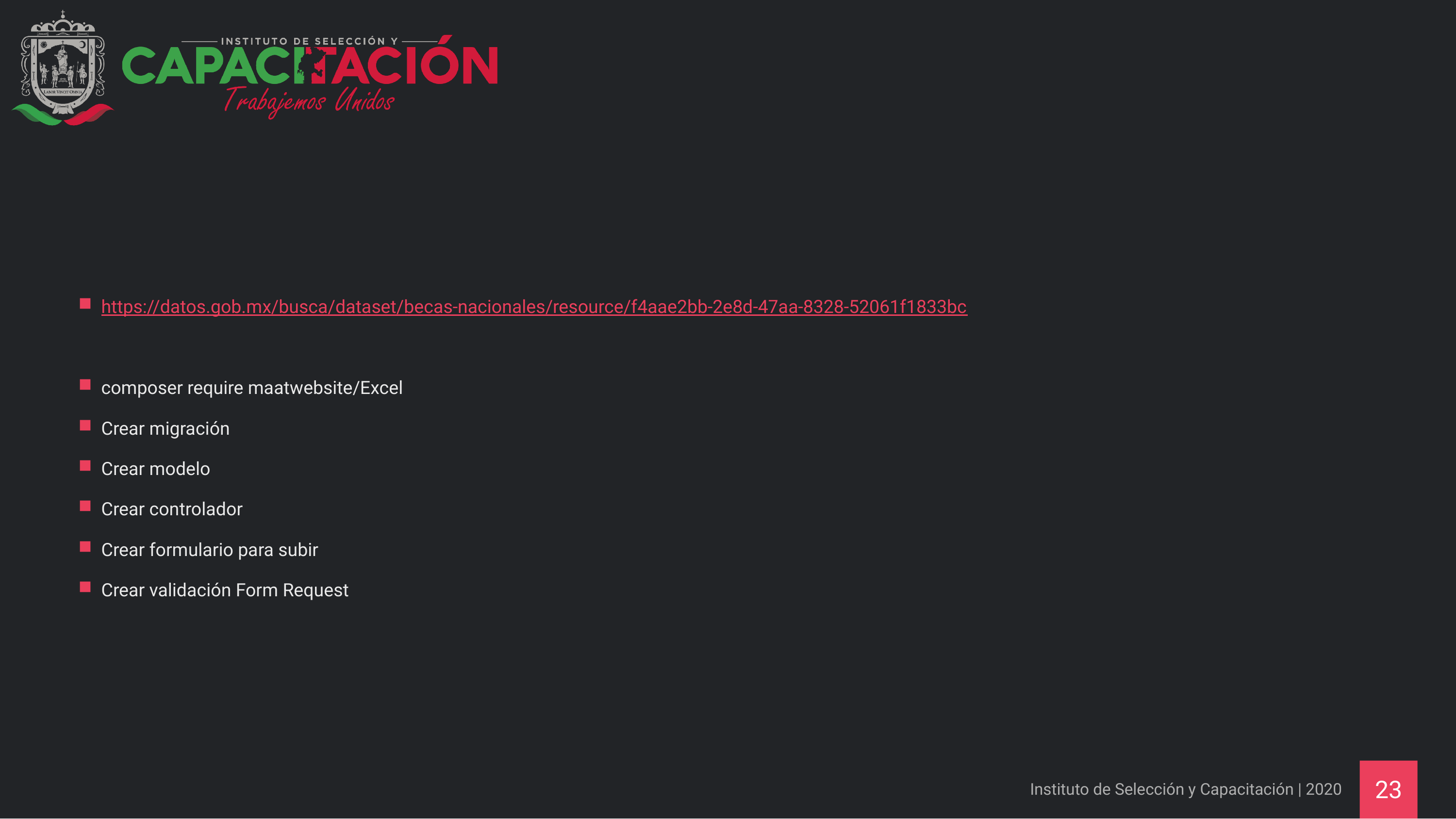

https://datos.gob.mx/busca/dataset/becas-nacionales/resource/f4aae2bb-2e8d-47aa-8328-52061f1833bc

composer require maatwebsite/Excel
Crear migración
Crear modelo
Crear controlador
Crear formulario para subir
Crear validación Form Request
Instituto de Selección y Capacitación | 2020
23